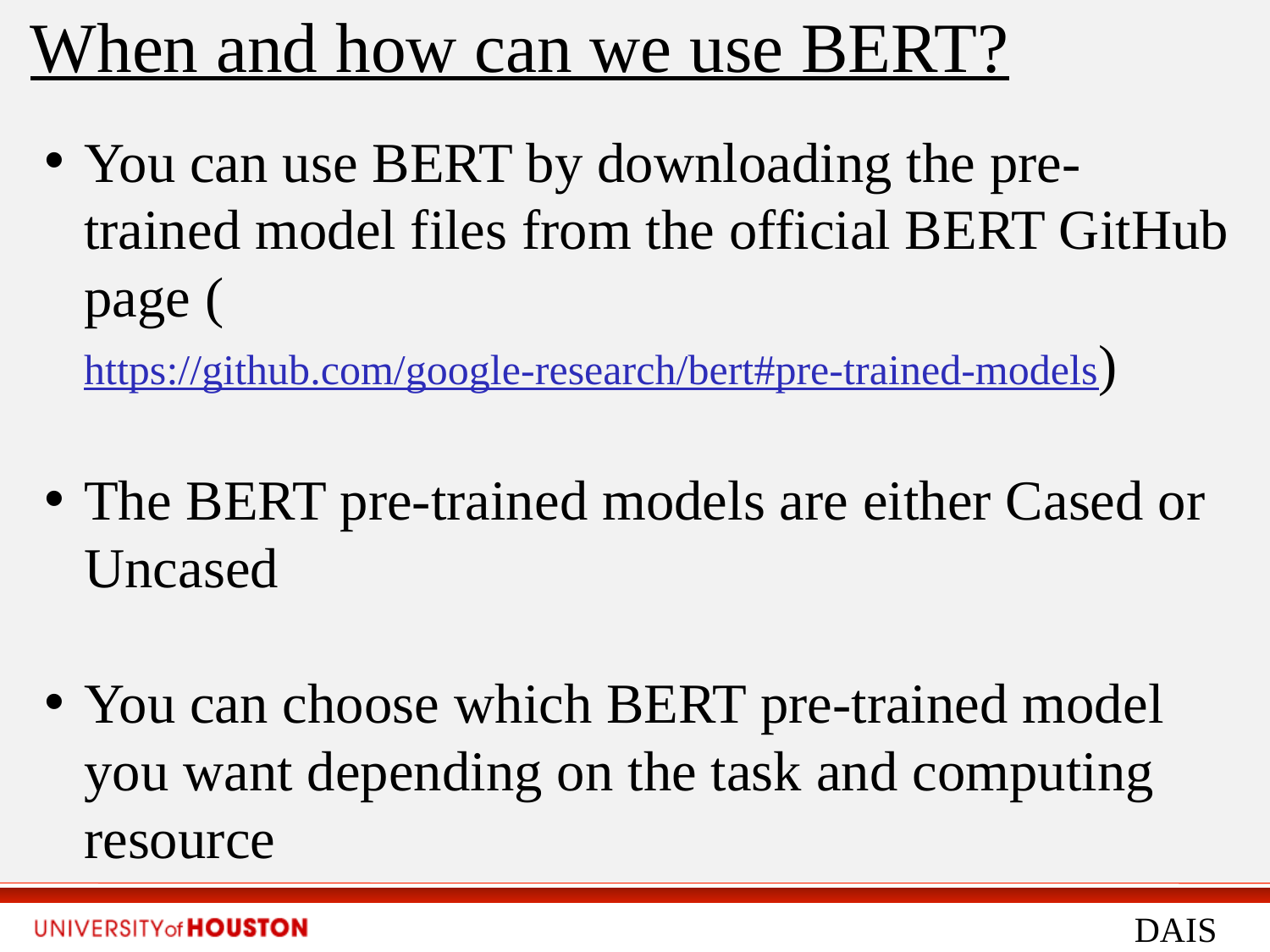

When and how can we use BERT?
You can use BERT by downloading the pre-trained model files from the official BERT GitHub page (https://github.com/google-research/bert#pre-trained-models)

The BERT pre-trained models are either Cased or Uncased

You can choose which BERT pre-trained model you want depending on the task and computing resource
DAIS